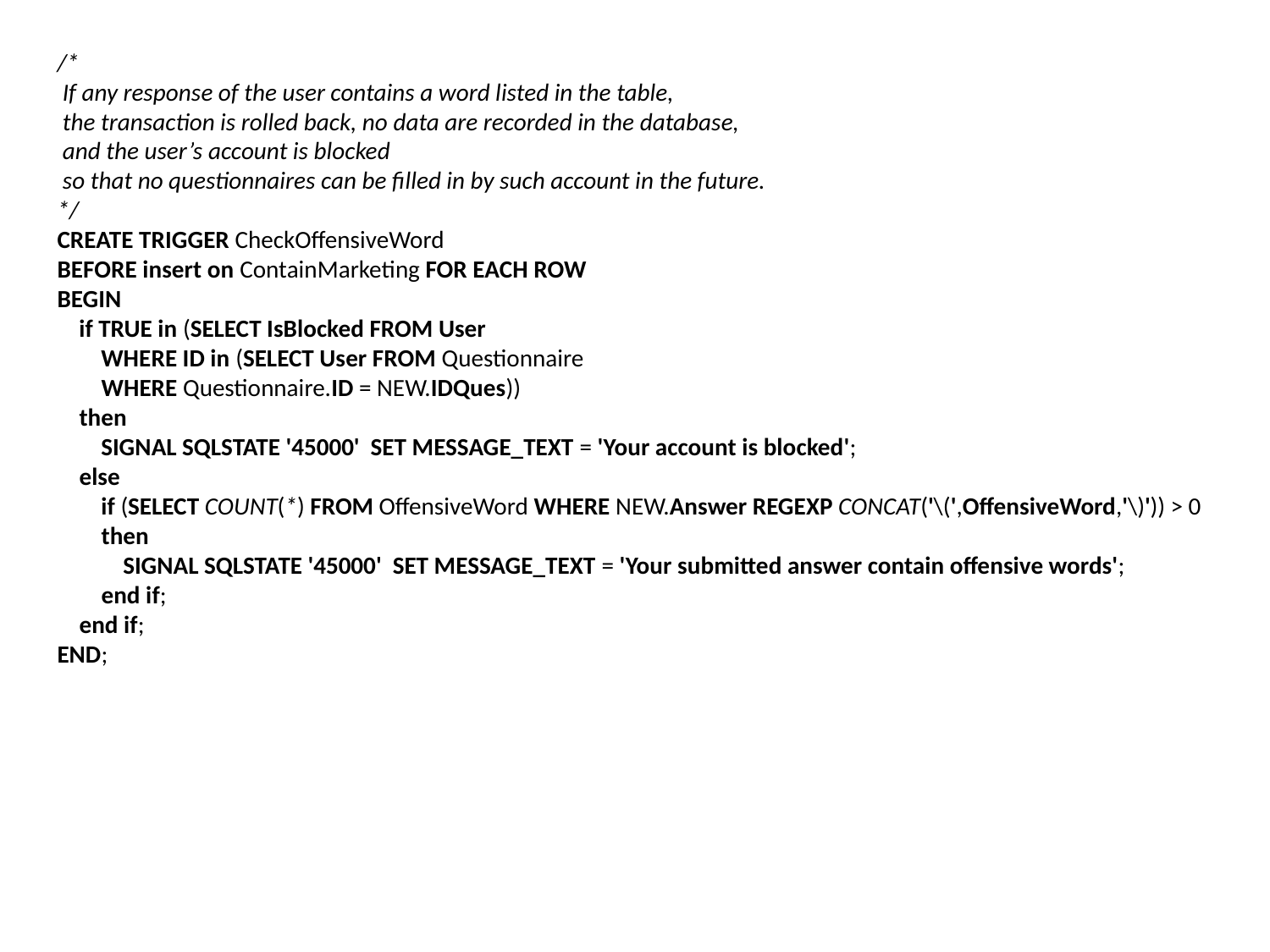

/*
 If any response of the user contains a word listed in the table,
 the transaction is rolled back, no data are recorded in the database,
 and the user’s account is blocked
 so that no questionnaires can be filled in by such account in the future.
*/
CREATE TRIGGER CheckOffensiveWord
BEFORE insert on ContainMarketing FOR EACH ROW
BEGIN
    if TRUE in (SELECT IsBlocked FROM User
        WHERE ID in (SELECT User FROM Questionnaire
        WHERE Questionnaire.ID = NEW.IDQues))
    then
        SIGNAL SQLSTATE '45000'  SET MESSAGE_TEXT = 'Your account is blocked';
    else
        if (SELECT COUNT(*) FROM OffensiveWord WHERE NEW.Answer REGEXP CONCAT('\(',OffensiveWord,'\)')) > 0
        then
            SIGNAL SQLSTATE '45000'  SET MESSAGE_TEXT = 'Your submitted answer contain offensive words';
        end if;
    end if;
END;